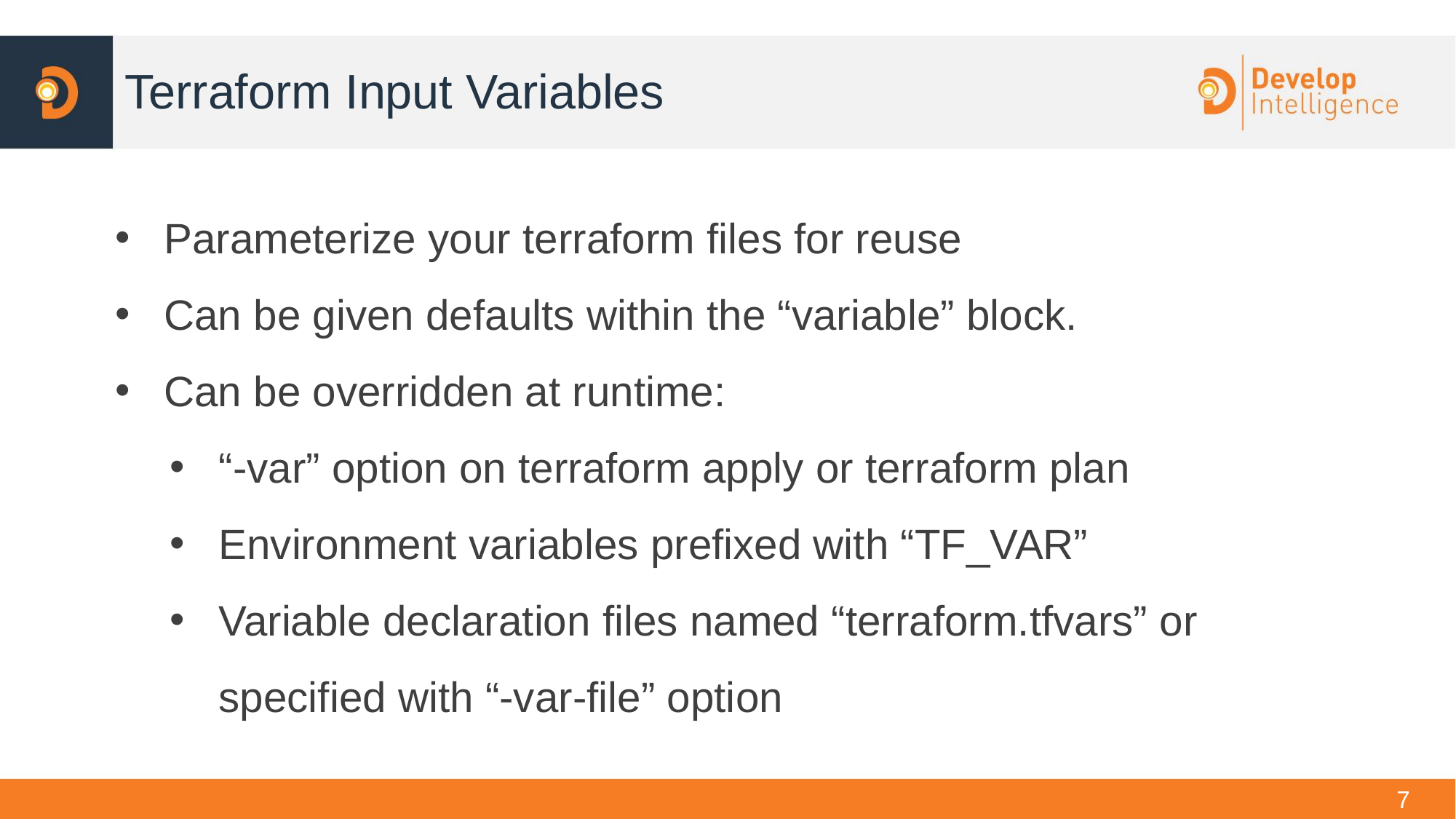

# Terraform Input Variables
Parameterize your terraform files for reuse
Can be given defaults within the “variable” block.
Can be overridden at runtime:
“-var” option on terraform apply or terraform plan
Environment variables prefixed with “TF_VAR”
Variable declaration files named “terraform.tfvars” or specified with “-var-file” option
7